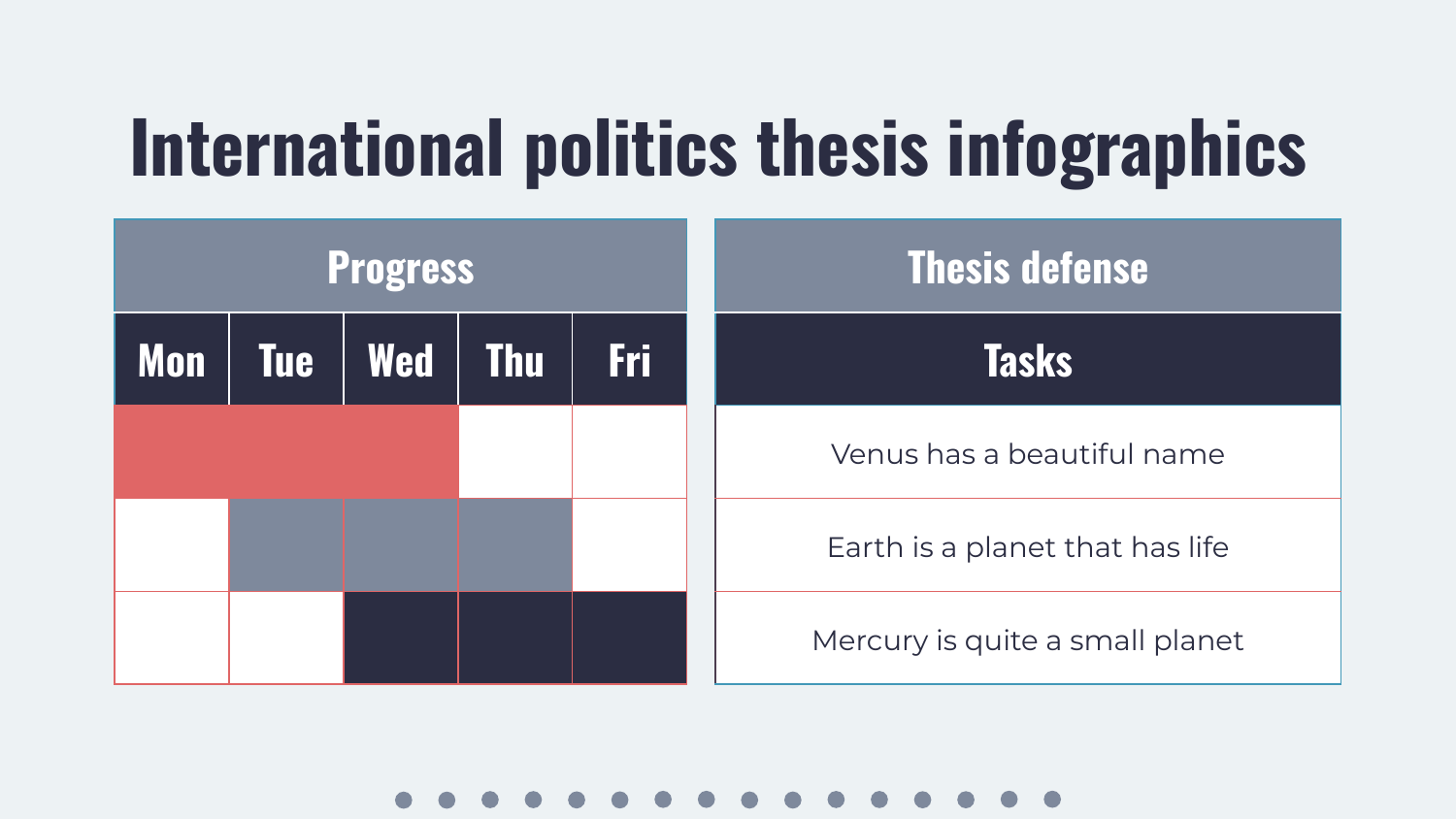

# International politics thesis infographics
| Progress |  |  |  |  |
| --- | --- | --- | --- | --- |
| Mon | Tue | Wed | Thu | Fri |
|  |  |  |  |  |
|  |  |  |  |  |
|  |  |  |  |  |
| Thesis defense |  |
| --- | --- |
| Tasks |  |
| Venus has a beautiful name |  |
| Earth is a planet that has life |  |
| Mercury is quite a small planet |  |